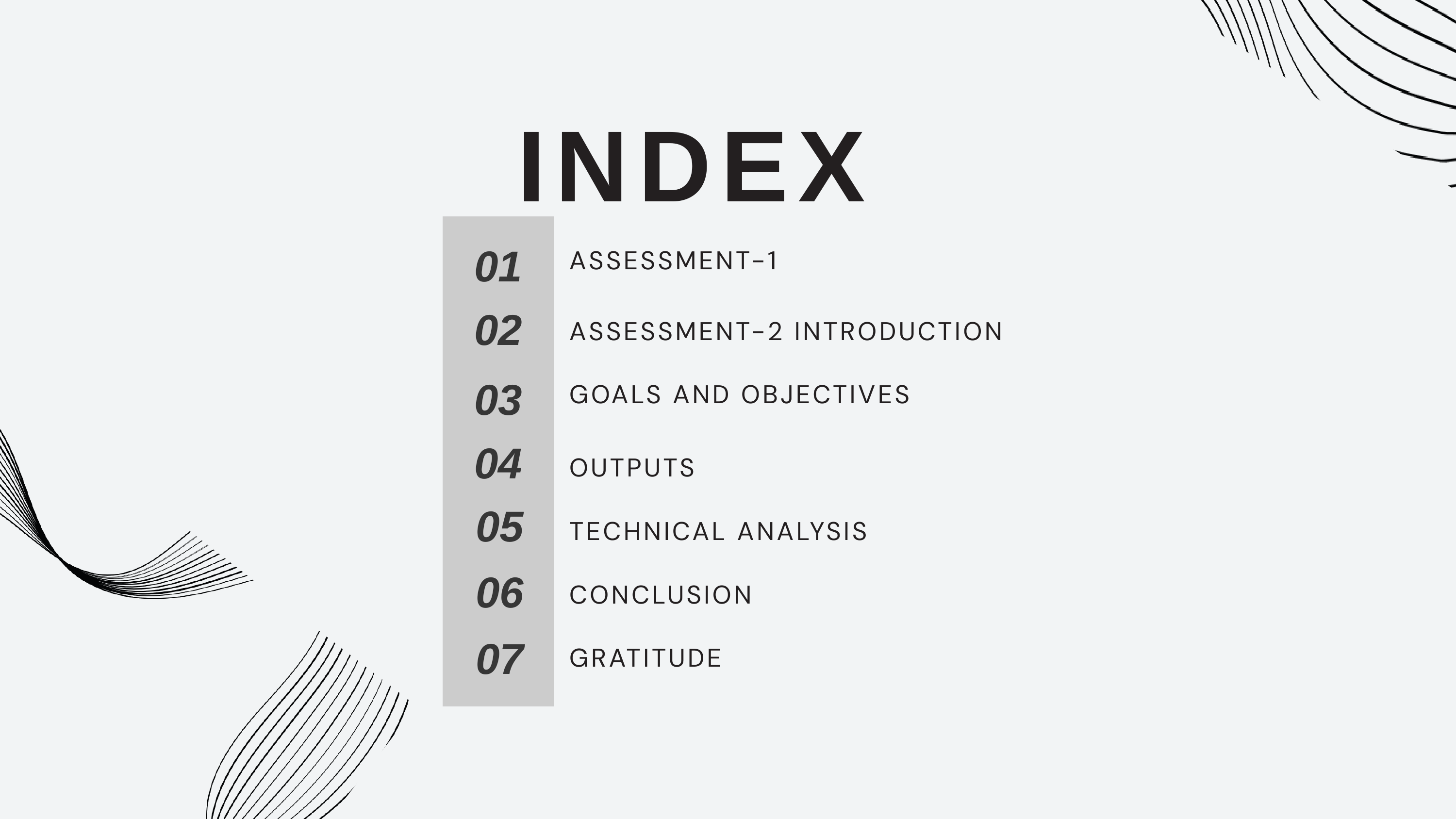

INDEX

01
ASSESSMENT-1
02
ASSESSMENT-2 INTRODUCTION
03
GOALS AND OBJECTIVES
04

OUTPUTS
05
TECHNICAL ANALYSIS
06
CONCLUSION
07
GRATITUDE